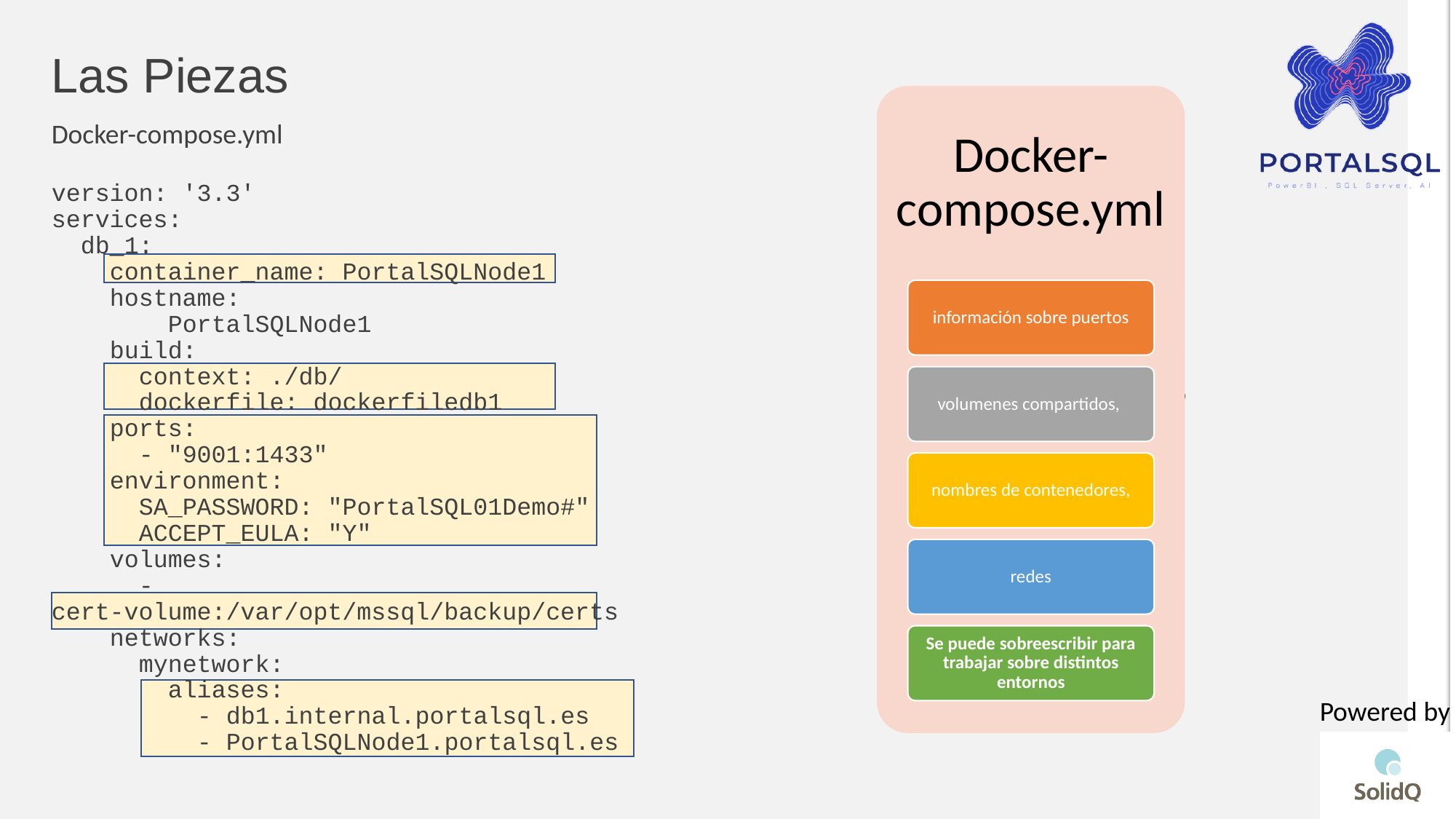

# Las Piezas

Docker-compose.yml
información sobre puertos
volumenes compartidos,
nombres de contenedores,
redes
Se puede sobreescribir para trabajar sobre distintos entornos
Docker-compose.yml
version: '3.3'
services:
  db_1:
    container_name: PortalSQLNode1
    hostname:
        PortalSQLNode1
    build:
      context: ./db/
      dockerfile: dockerfiledb1
    ports:
      - "9001:1433"
    environment:
      SA_PASSWORD: "PortalSQL01Demo#"
      ACCEPT_EULA: "Y"
    volumes:
      - cert-volume:/var/opt/mssql/backup/certs
    networks:
      mynetwork:
        aliases:
          - db1.internal.portalsql.es
          - PortalSQLNode1.portalsql.es